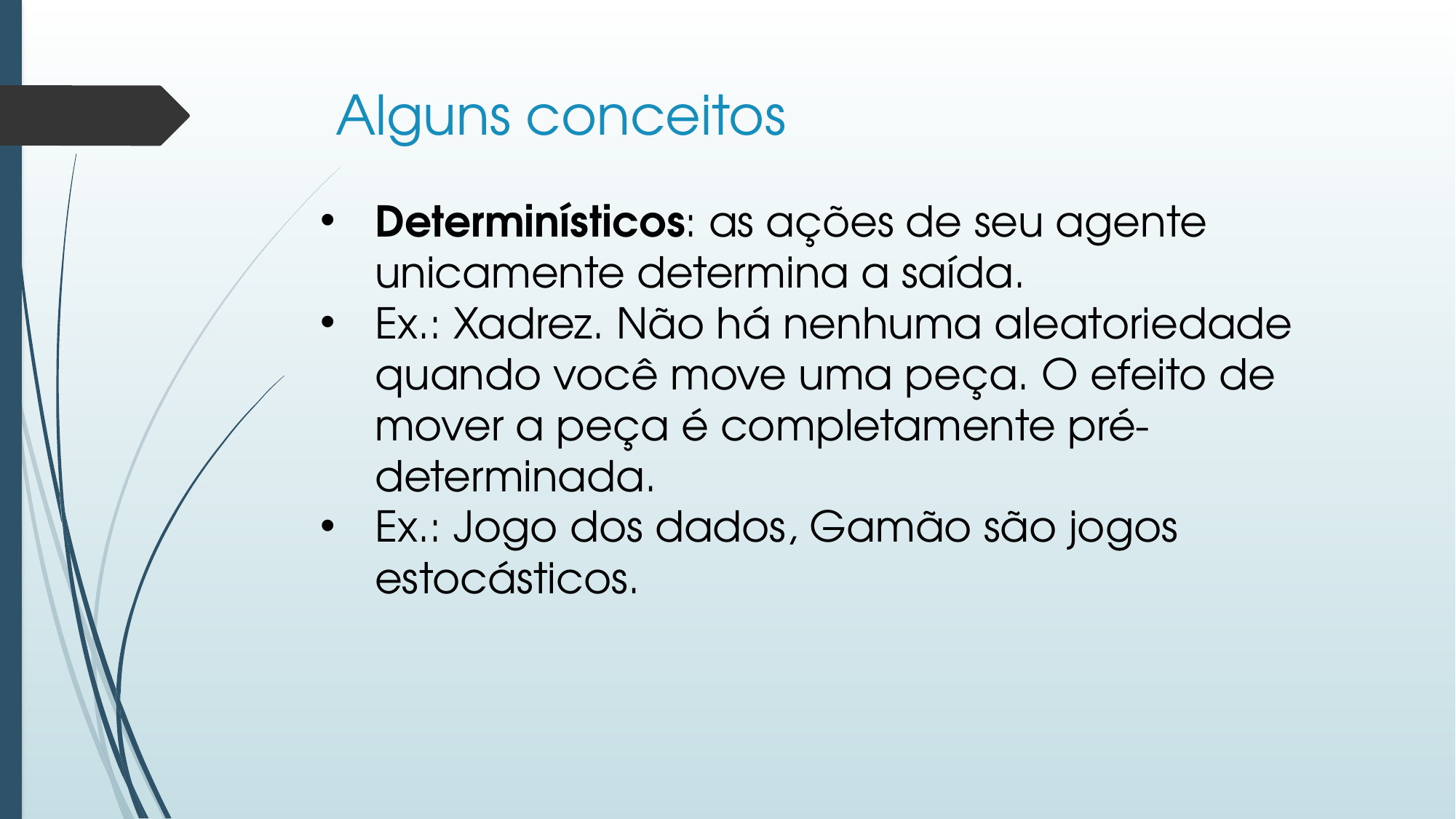

# Alguns conceitos
Determinísticos: as ações de seu agente unicamente determina a saída.
Ex.: Xadrez. Não há nenhuma aleatoriedade quando você move uma peça. O efeito de mover a peça é completamente pré-determinada.
Ex.: Jogo dos dados, Gamão são jogos estocásticos.